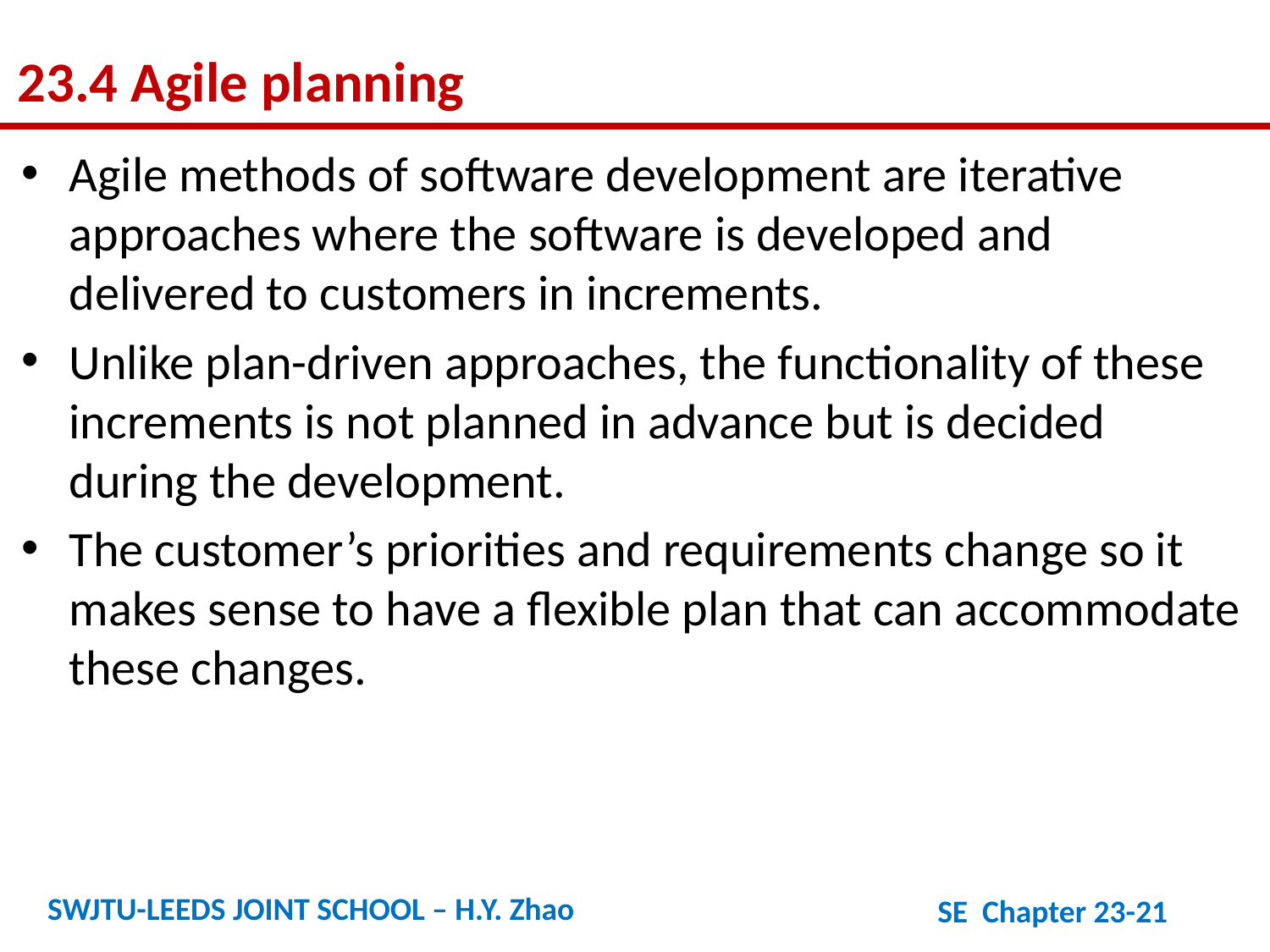

23.4 Agile planning
Agile methods of software development are iterative approaches where the software is developed and delivered to customers in increments.
Unlike plan-driven approaches, the functionality of these increments is not planned in advance but is decided during the development.
The customer’s priorities and requirements change so it makes sense to have a flexible plan that can accommodate these changes.
SWJTU-LEEDS JOINT SCHOOL – H.Y. Zhao
SE  Chapter 23-21